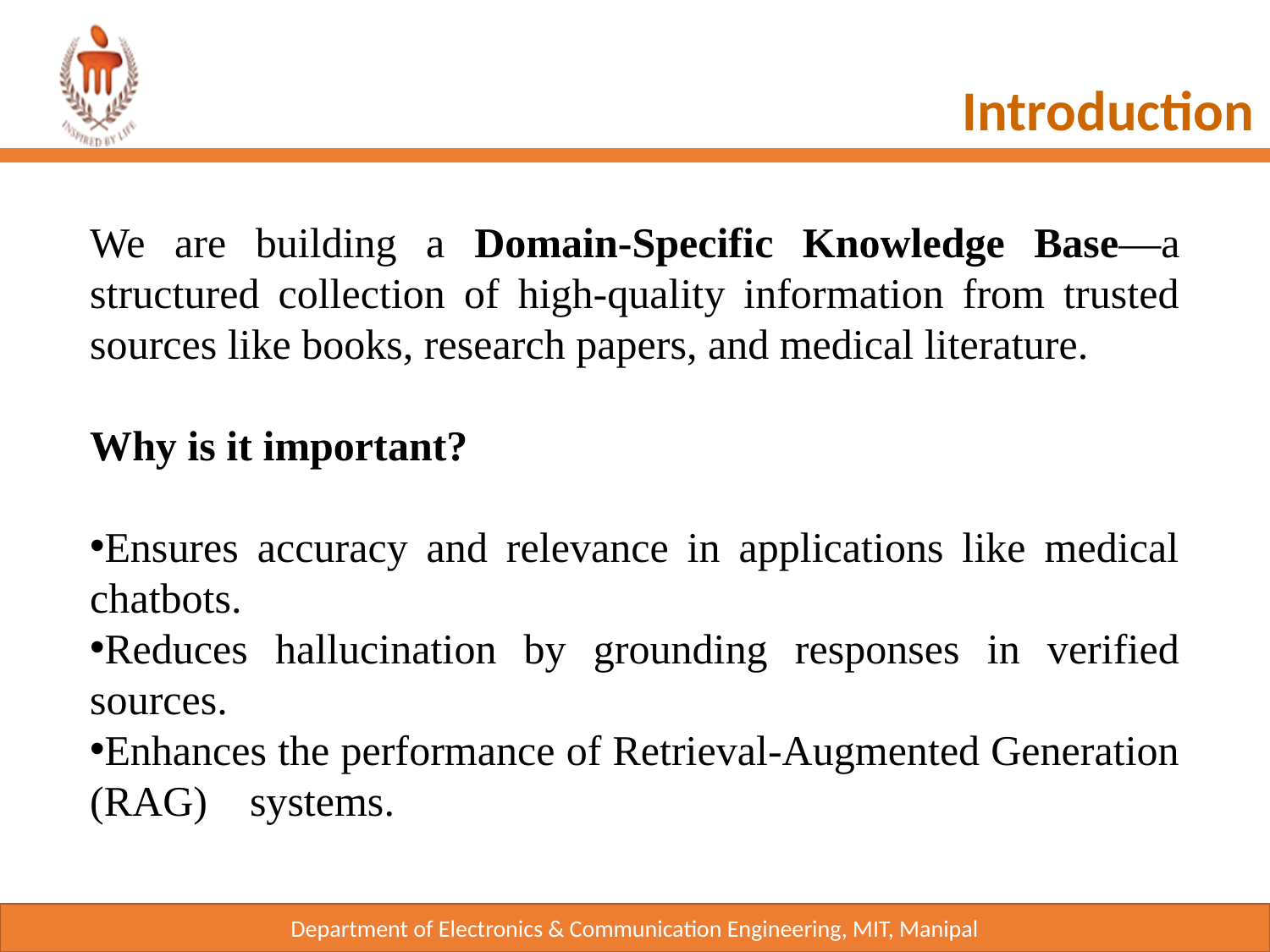

Introduction
We are building a Domain-Specific Knowledge Base—a structured collection of high-quality information from trusted sources like books, research papers, and medical literature.

Why is it important?

Ensures accuracy and relevance in applications like medical chatbots.
Reduces hallucination by grounding responses in verified sources.
Enhances the performance of Retrieval-Augmented Generation (RAG)    systems.